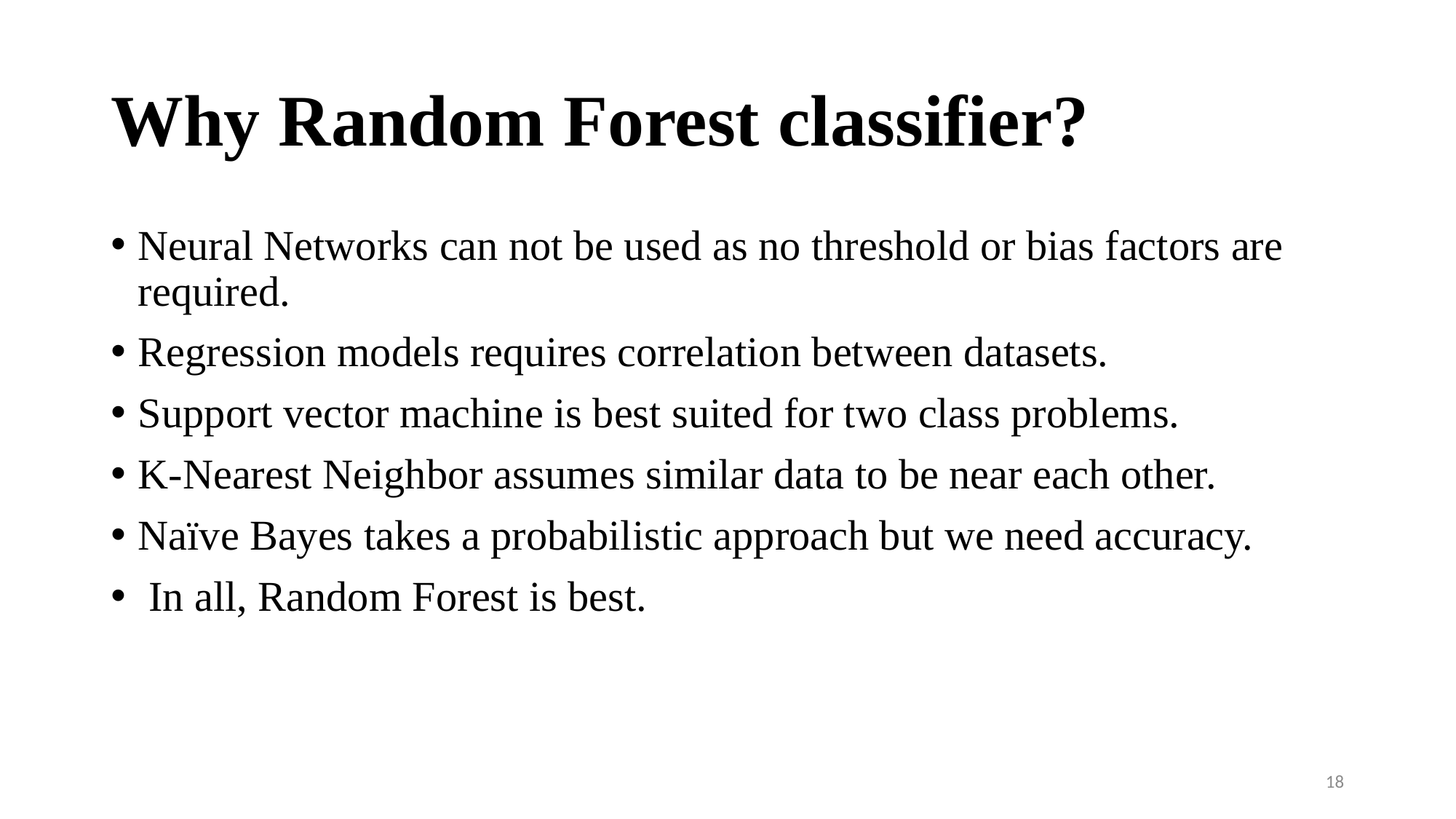

# Why Random Forest classifier?
Neural Networks can not be used as no threshold or bias factors are required.
Regression models requires correlation between datasets.
Support vector machine is best suited for two class problems.
K-Nearest Neighbor assumes similar data to be near each other.
Naïve Bayes takes a probabilistic approach but we need accuracy.
 In all, Random Forest is best.

18